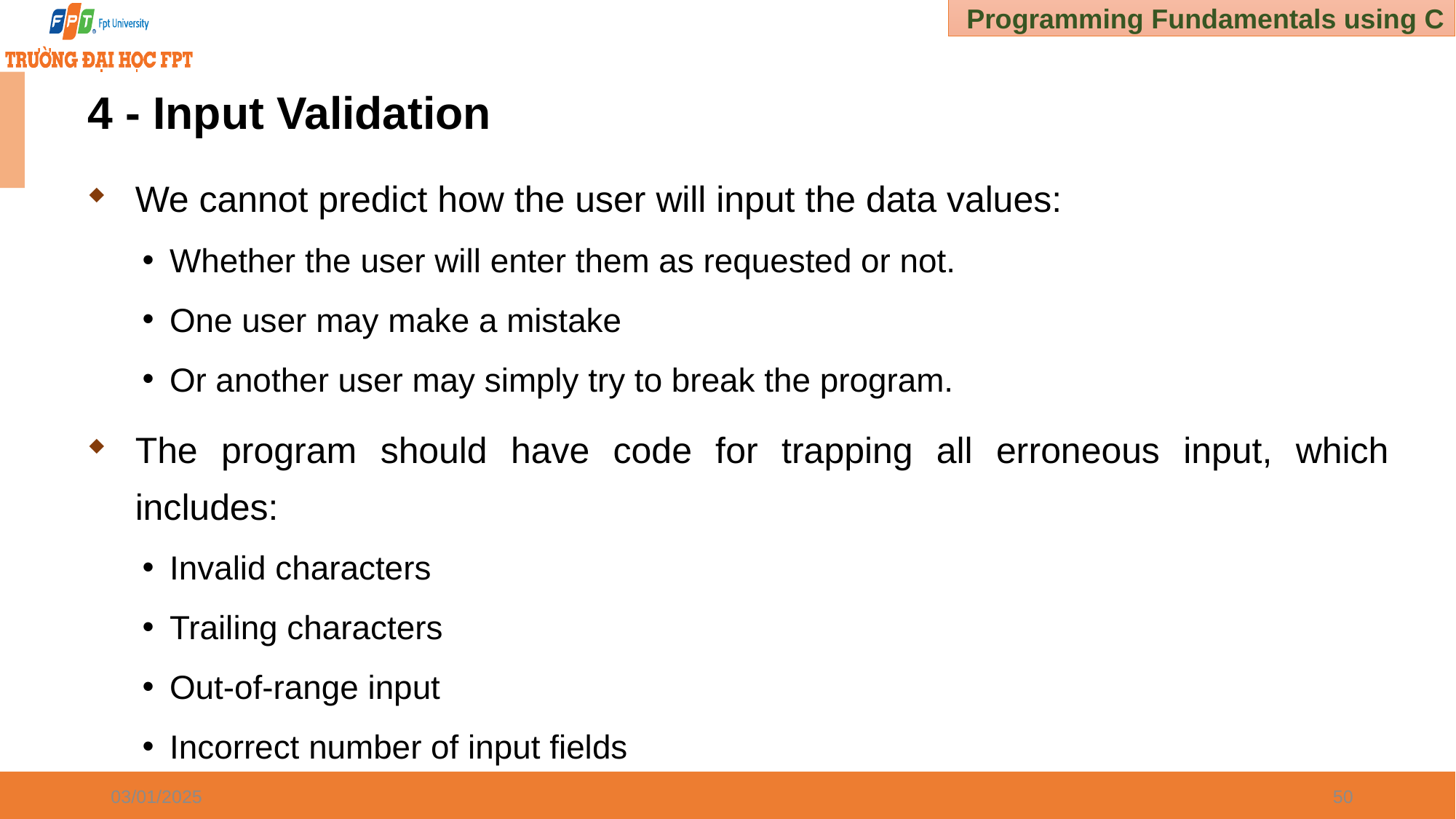

# 4 - Input Validation
We cannot predict how the user will input the data values:
Whether the user will enter them as requested or not.
One user may make a mistake
Or another user may simply try to break the program.
The program should have code for trapping all erroneous input, which includes:
Invalid characters
Trailing characters
Out-of-range input
Incorrect number of input fields
03/01/2025
50